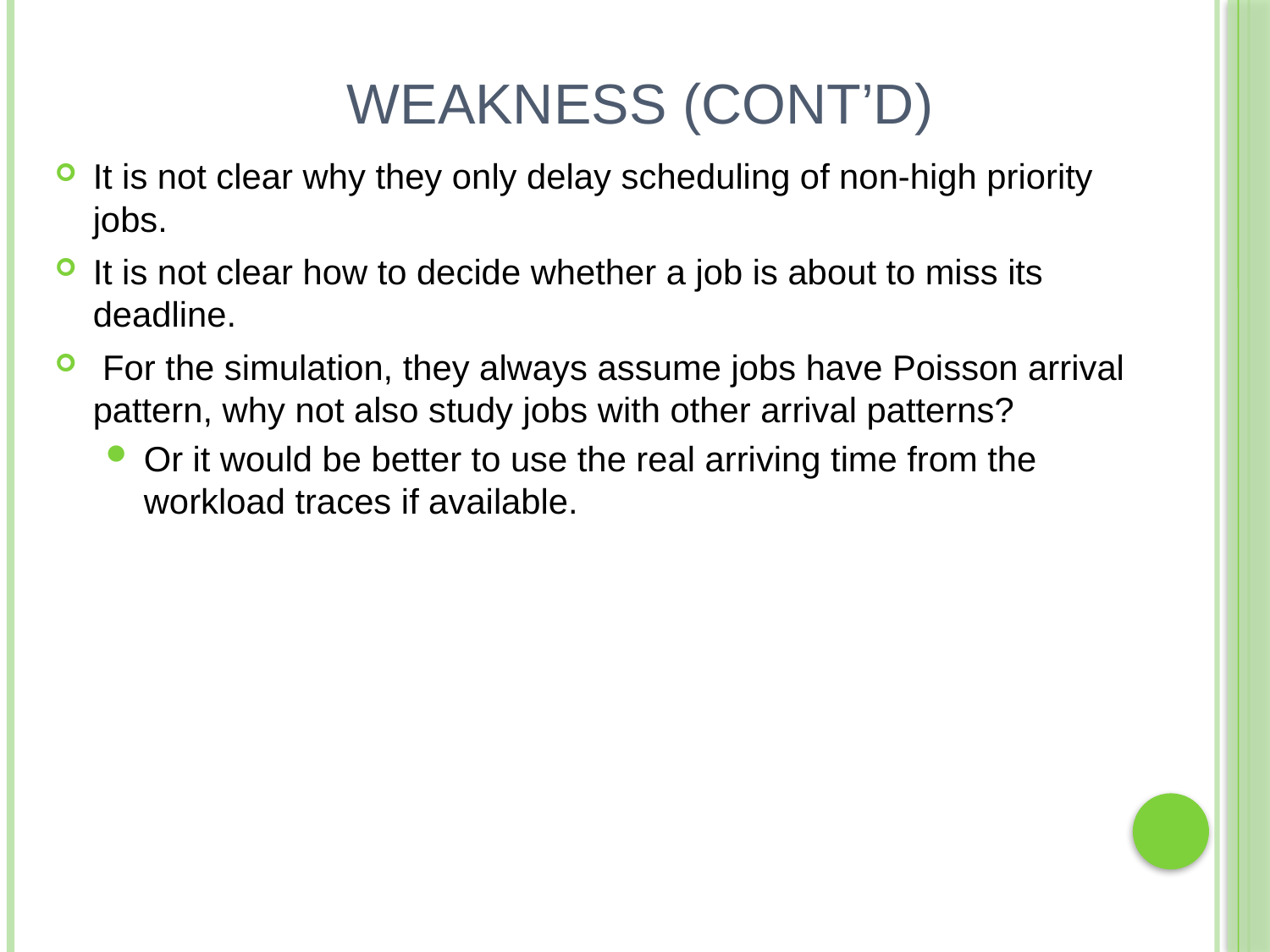

# Weakness (Cont’d)
It is not clear why they only delay scheduling of non-high priority jobs.
It is not clear how to decide whether a job is about to miss its deadline.
 For the simulation, they always assume jobs have Poisson arrival pattern, why not also study jobs with other arrival patterns?
Or it would be better to use the real arriving time from the workload traces if available.